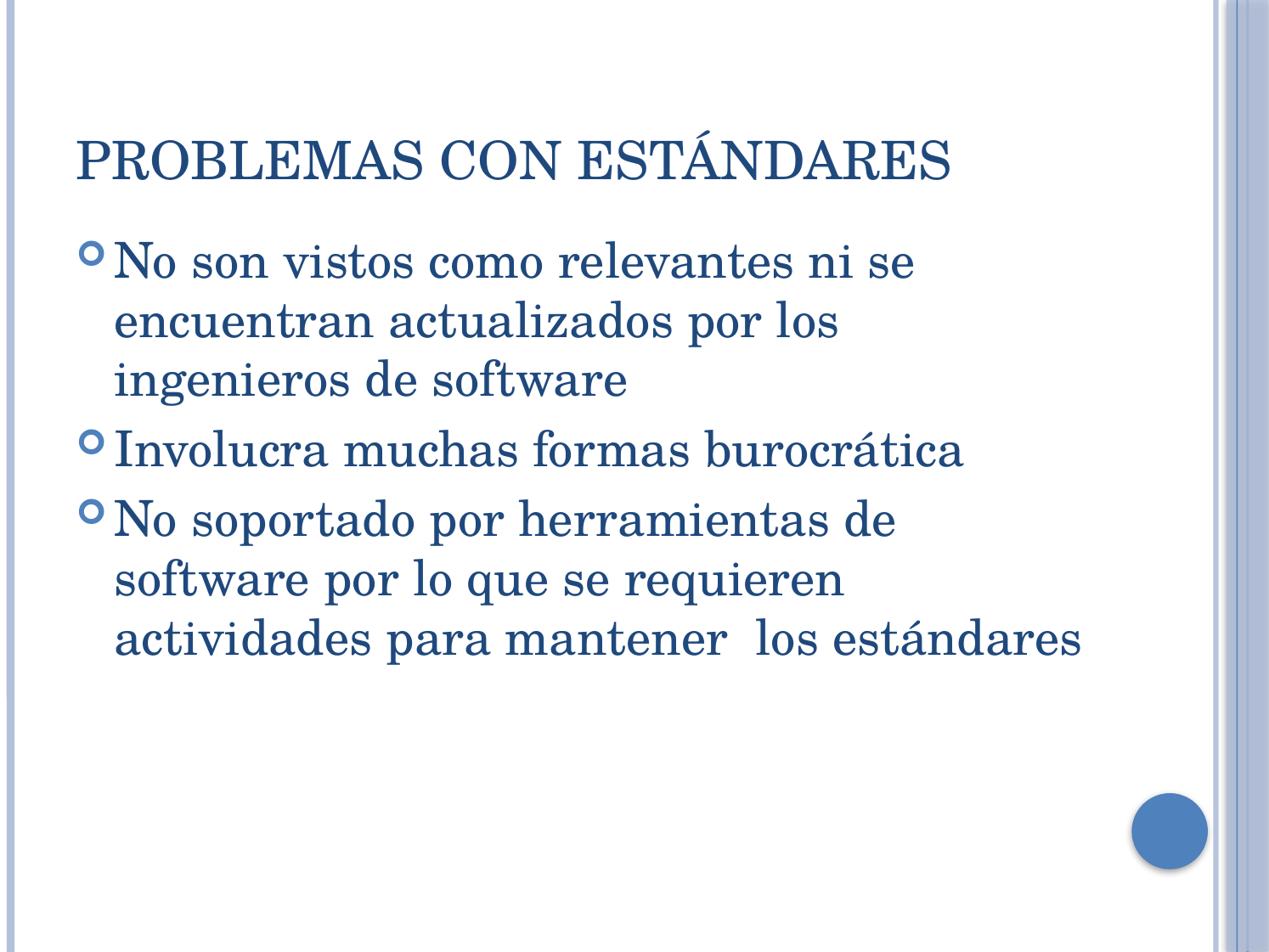

# Problemas con estándares
No son vistos como relevantes ni se encuentran actualizados por los ingenieros de software
Involucra muchas formas burocrática
No soportado por herramientas de software por lo que se requieren actividades para mantener  los estándares